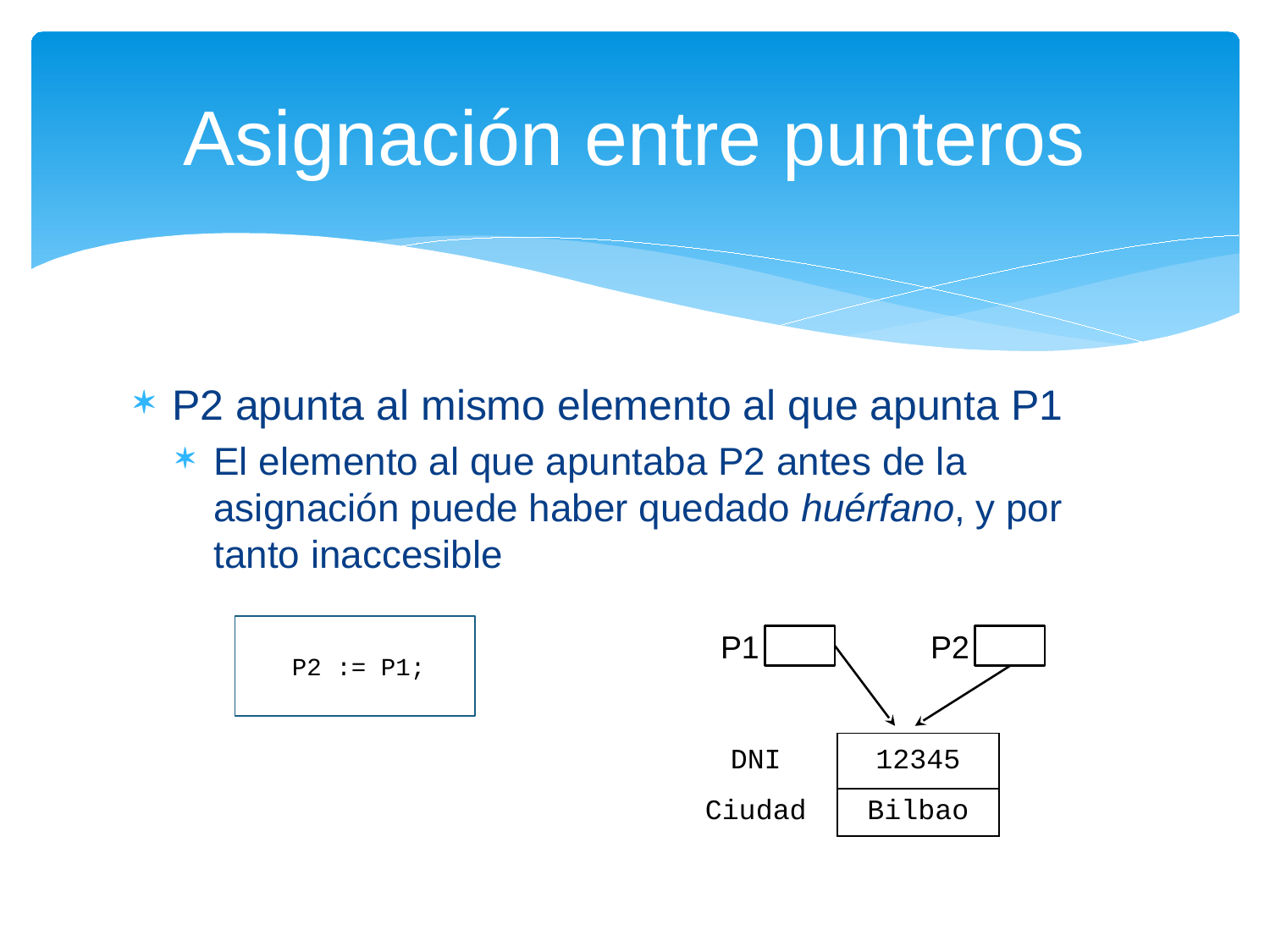

# Asignación entre punteros
P2 apunta al mismo elemento al que apunta P1
El elemento al que apuntaba P2 antes de la asignación puede haber quedado huérfano, y por tanto inaccesible
   P2 := P1;
P1

P2

| DNI | 12345 |  |
| --- | --- | --- |
| Ciudad | Bilbao |  |